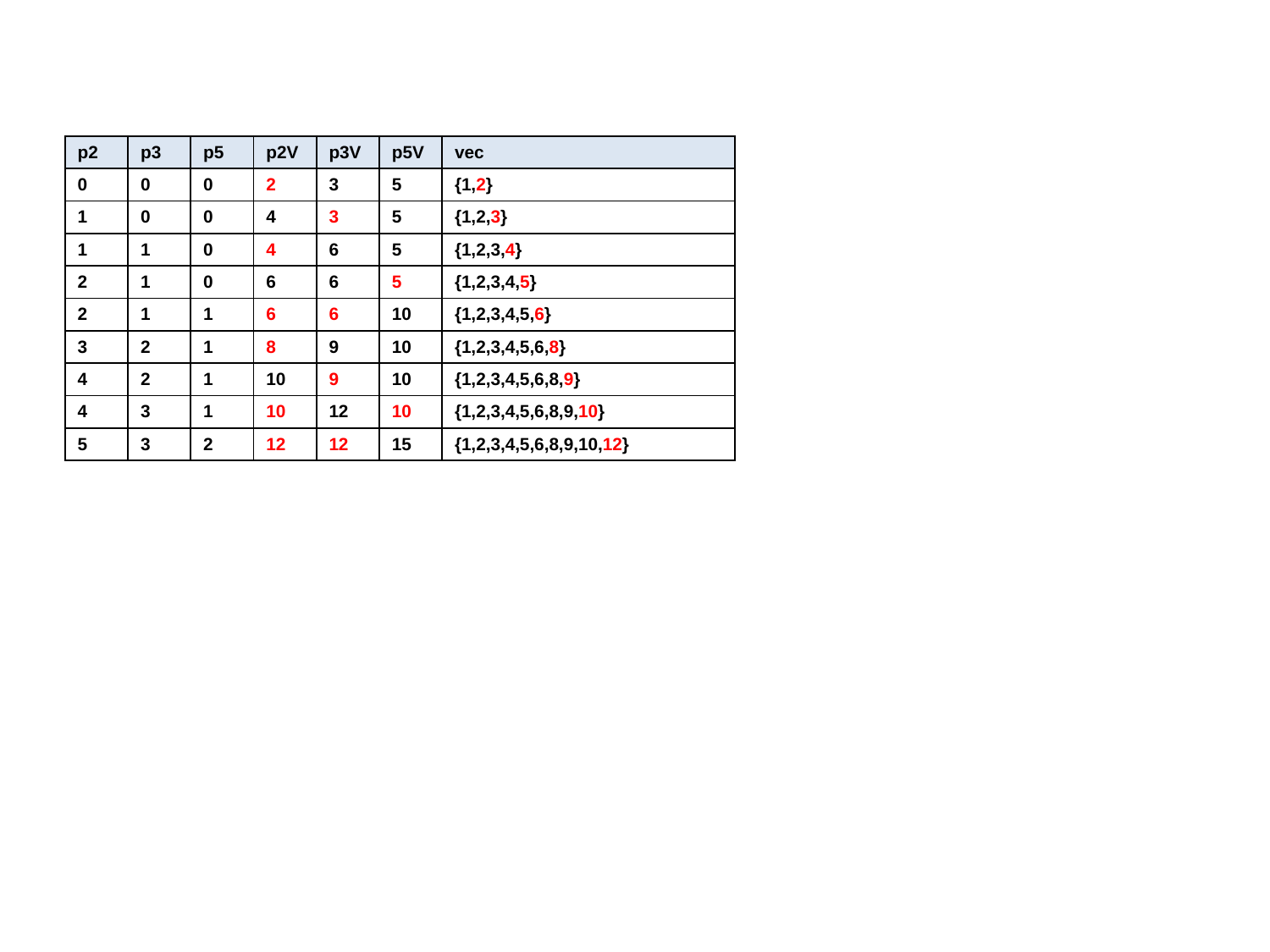

| p2 | p3 | p5 | p2V | p3V | p5V | vec |
| --- | --- | --- | --- | --- | --- | --- |
| 0 | 0 | 0 | 2 | 3 | 5 | {1,2} |
| 1 | 0 | 0 | 4 | 3 | 5 | {1,2,3} |
| 1 | 1 | 0 | 4 | 6 | 5 | {1,2,3,4} |
| 2 | 1 | 0 | 6 | 6 | 5 | {1,2,3,4,5} |
| 2 | 1 | 1 | 6 | 6 | 10 | {1,2,3,4,5,6} |
| 3 | 2 | 1 | 8 | 9 | 10 | {1,2,3,4,5,6,8} |
| 4 | 2 | 1 | 10 | 9 | 10 | {1,2,3,4,5,6,8,9} |
| 4 | 3 | 1 | 10 | 12 | 10 | {1,2,3,4,5,6,8,9,10} |
| 5 | 3 | 2 | 12 | 12 | 15 | {1,2,3,4,5,6,8,9,10,12} |